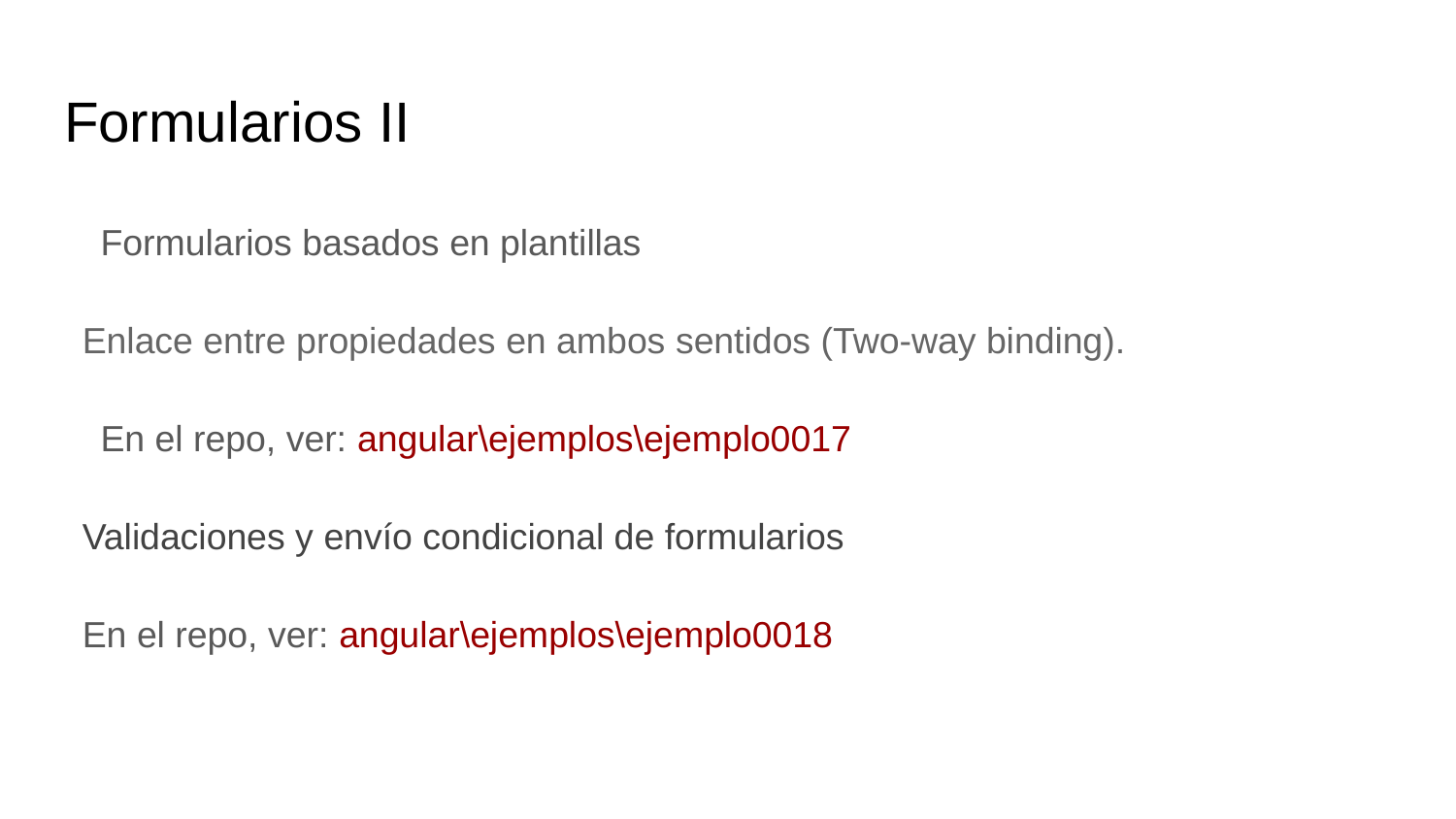

# Formularios II
Formularios basados en plantillas
Enlace entre propiedades en ambos sentidos (Two-way binding).
En el repo, ver: angular\ejemplos\ejemplo0017
Validaciones y envío condicional de formularios
En el repo, ver: angular\ejemplos\ejemplo0018